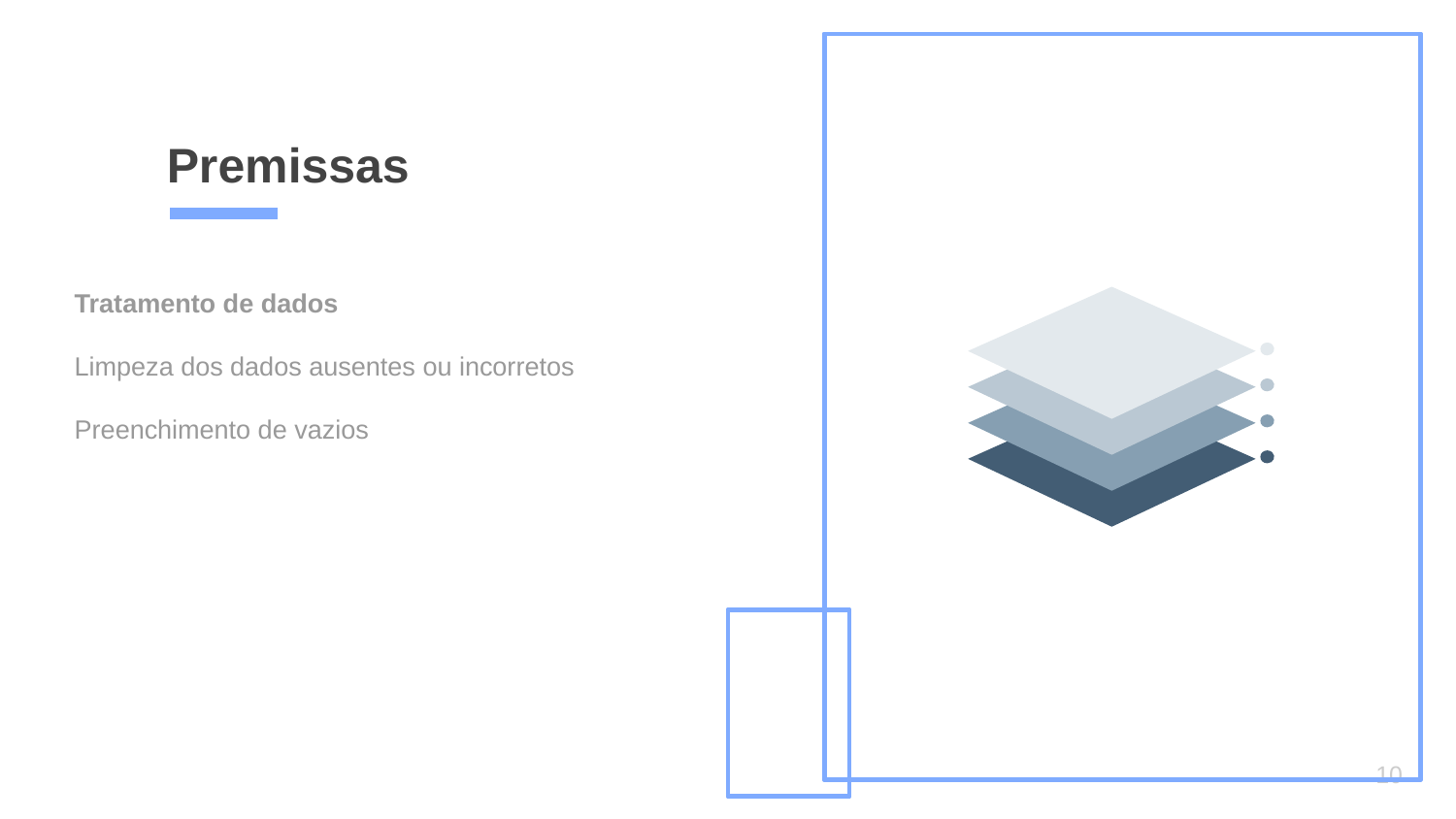

# Premissas

Tratamento de dados

Limpeza dos dados ausentes ou incorretos

Preenchimento de vazios

10